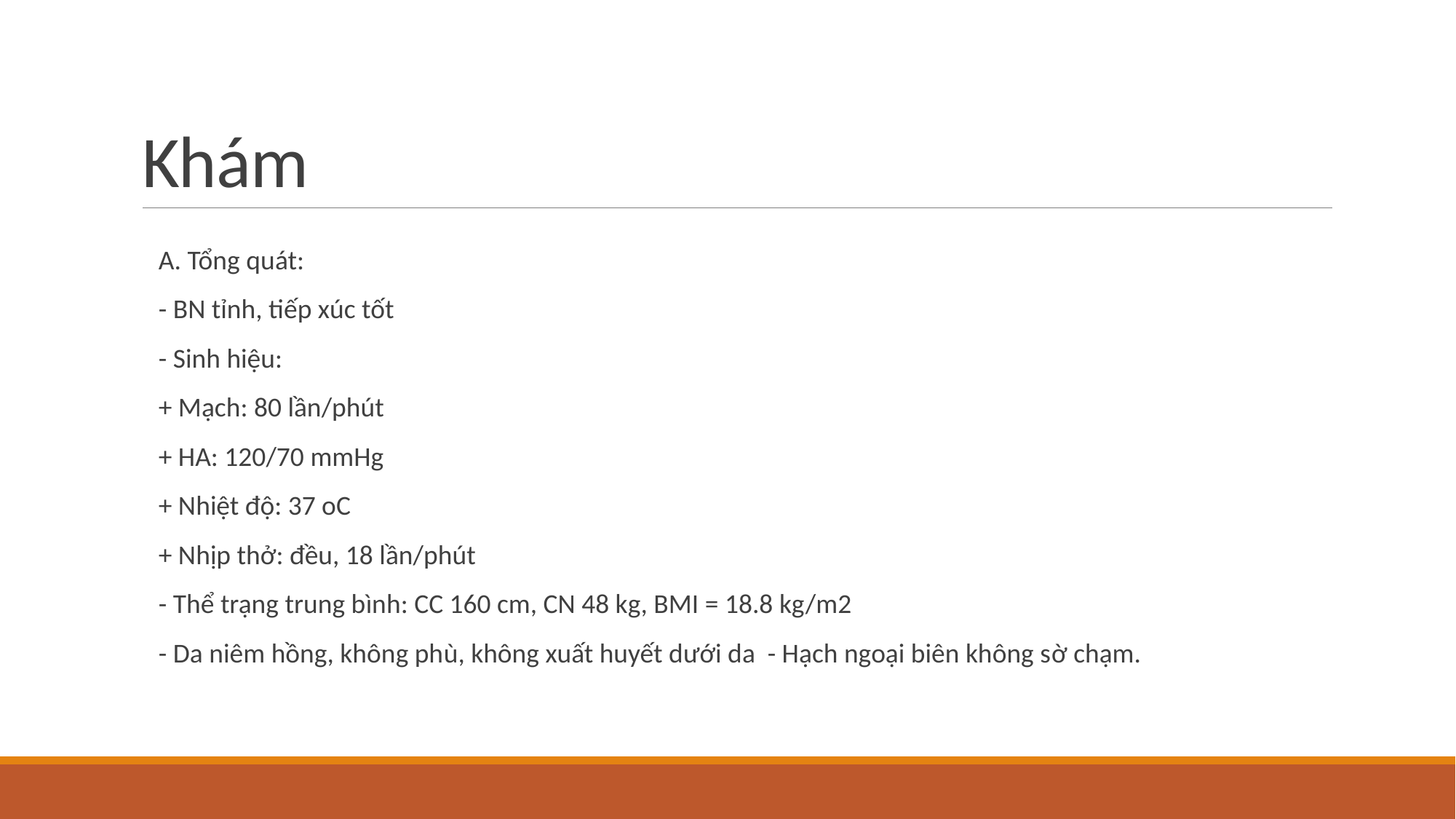

# Khám
A. Tổng quát:
- BN tỉnh, tiếp xúc tốt
- Sinh hiệu:
+ Mạch: 80 lần/phút
+ HA: 120/70 mmHg
+ Nhiệt độ: 37 oC
+ Nhịp thở: đều, 18 lần/phút
- Thể trạng trung bình: CC 160 cm, CN 48 kg, BMI = 18.8 kg/m2
- Da niêm hồng, không phù, không xuất huyết dưới da  - Hạch ngoại biên không sờ chạm.